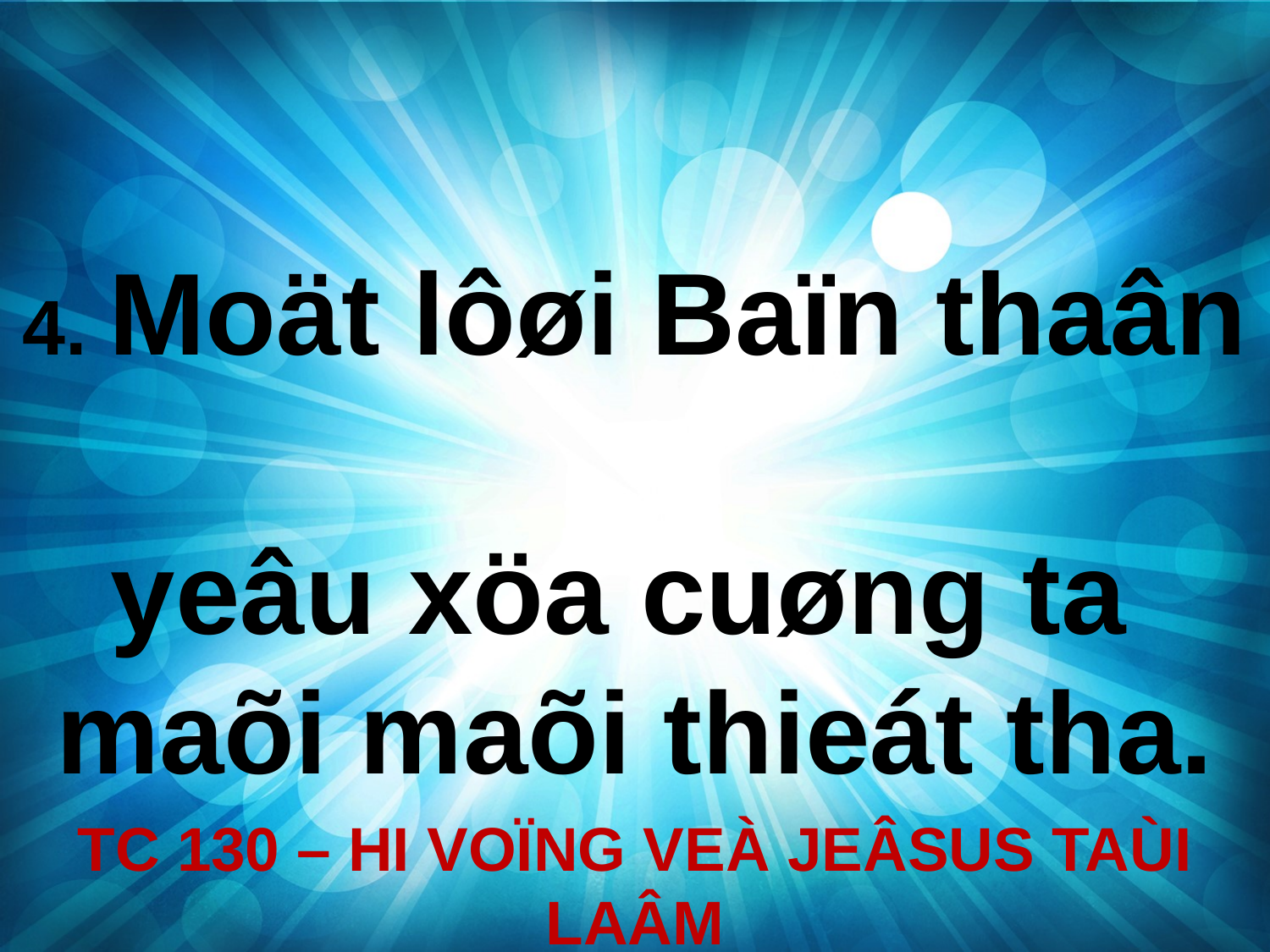

4. Moät lôøi Baïn thaân
yeâu xöa cuøng ta
maõi maõi thieát tha.
TC 130 – HI VOÏNG VEÀ JEÂSUS TAÙI LAÂM